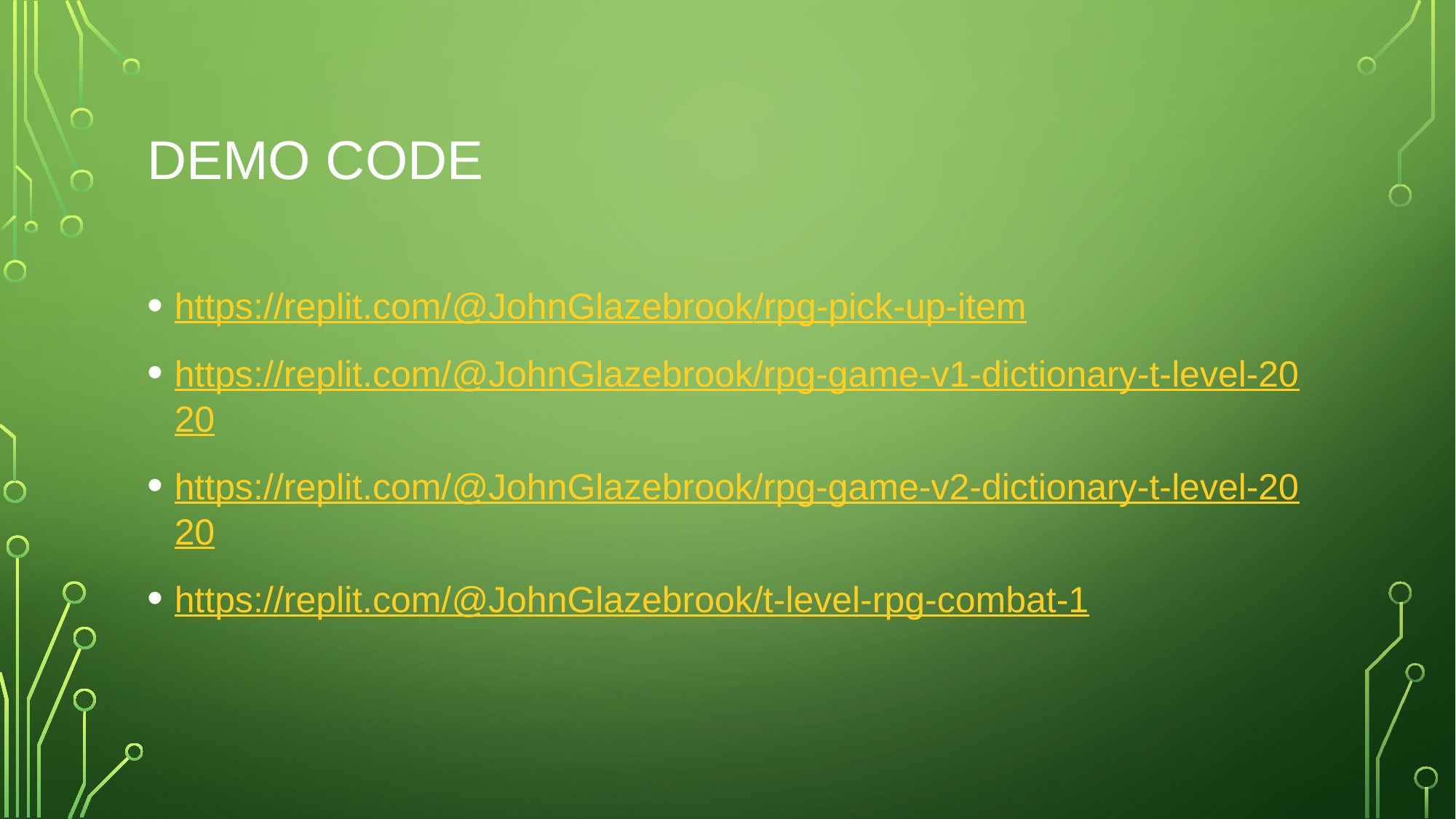

# Demo code
https://replit.com/@JohnGlazebrook/rpg-pick-up-item
https://replit.com/@JohnGlazebrook/rpg-game-v1-dictionary-t-level-2020
https://replit.com/@JohnGlazebrook/rpg-game-v2-dictionary-t-level-2020
https://replit.com/@JohnGlazebrook/t-level-rpg-combat-1